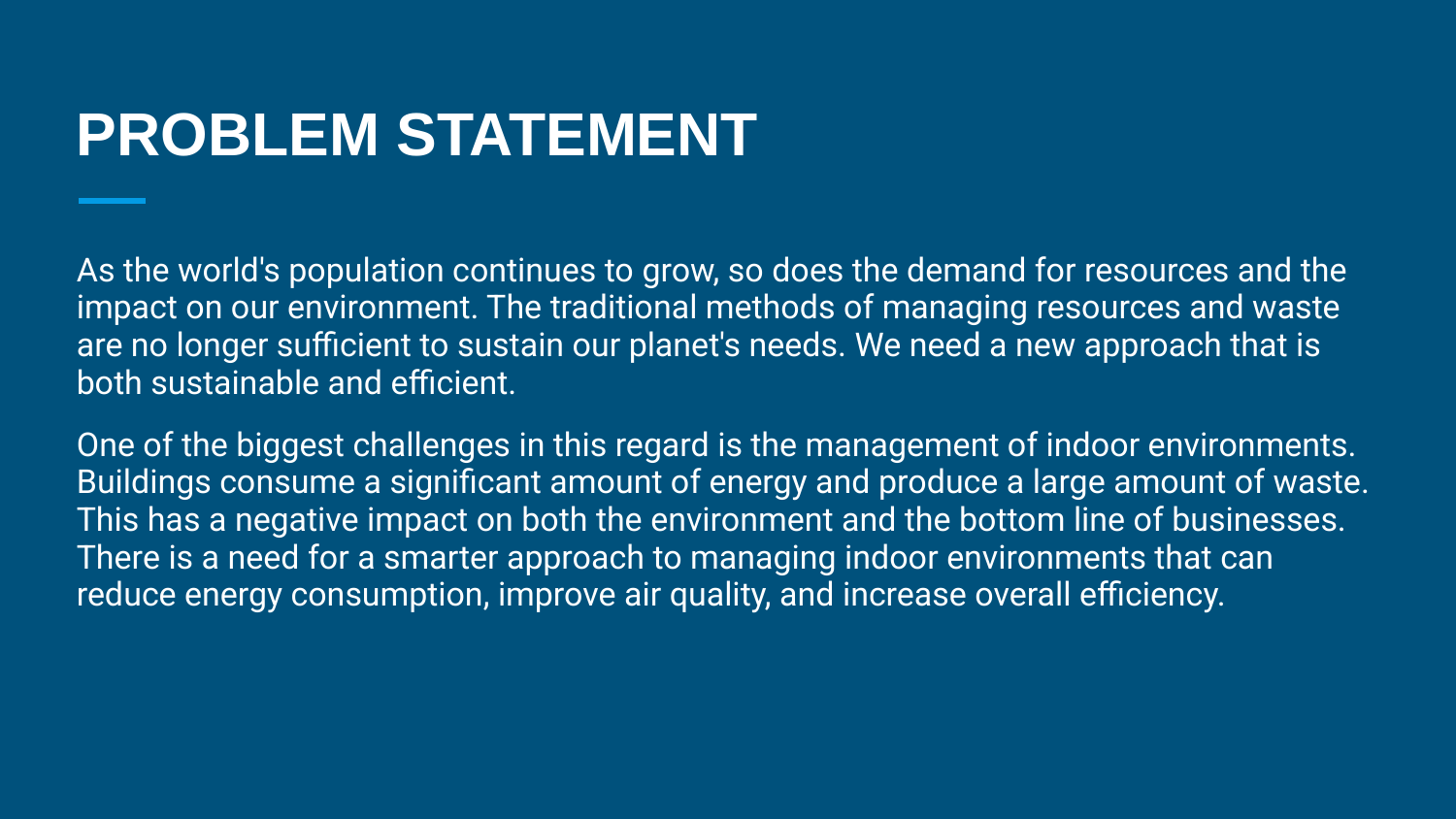

# PROBLEM STATEMENT
As the world's population continues to grow, so does the demand for resources and the impact on our environment. The traditional methods of managing resources and waste are no longer sufficient to sustain our planet's needs. We need a new approach that is both sustainable and efficient.
One of the biggest challenges in this regard is the management of indoor environments. Buildings consume a significant amount of energy and produce a large amount of waste. This has a negative impact on both the environment and the bottom line of businesses. There is a need for a smarter approach to managing indoor environments that can reduce energy consumption, improve air quality, and increase overall efficiency.